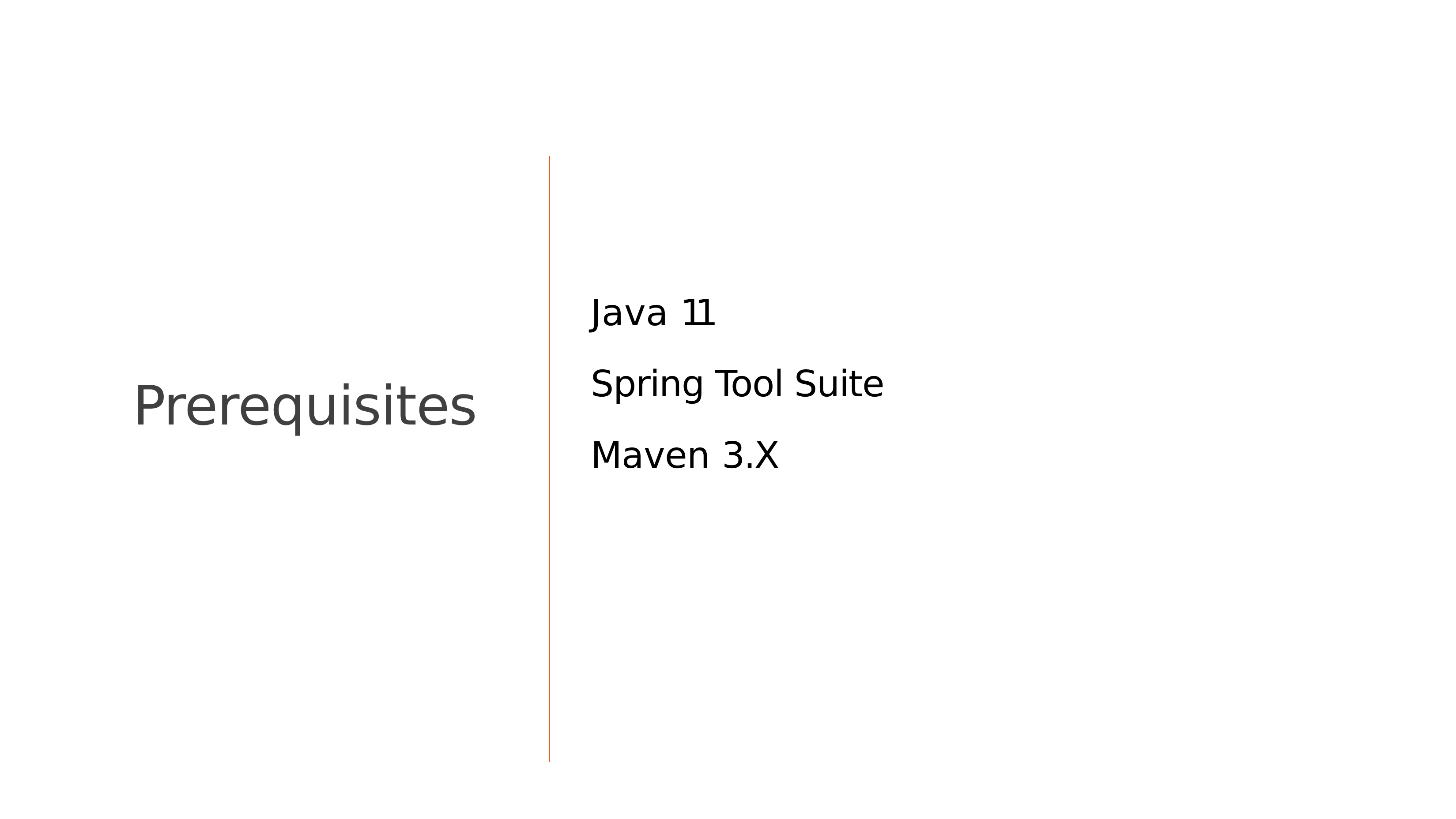

# Java 11
Spring Tool Suite
Maven 3.X
Prerequisites
4